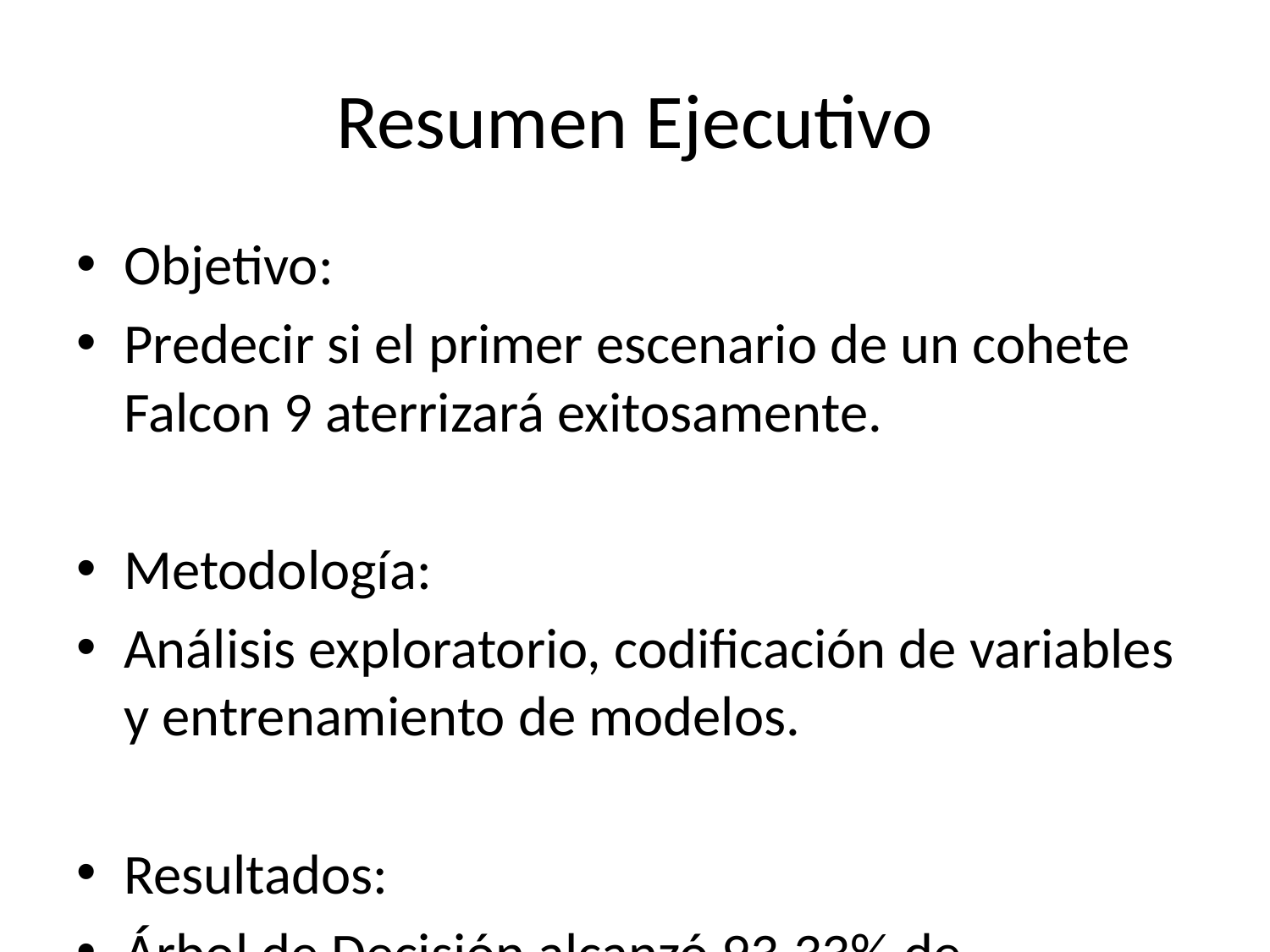

# Resumen Ejecutivo
Objetivo:
Predecir si el primer escenario de un cohete Falcon 9 aterrizará exitosamente.

Metodología:
Análisis exploratorio, codificación de variables y entrenamiento de modelos.

Resultados:
Árbol de Decisión alcanzó 93.33% de precisión. Se crearon dashboards interactivos.